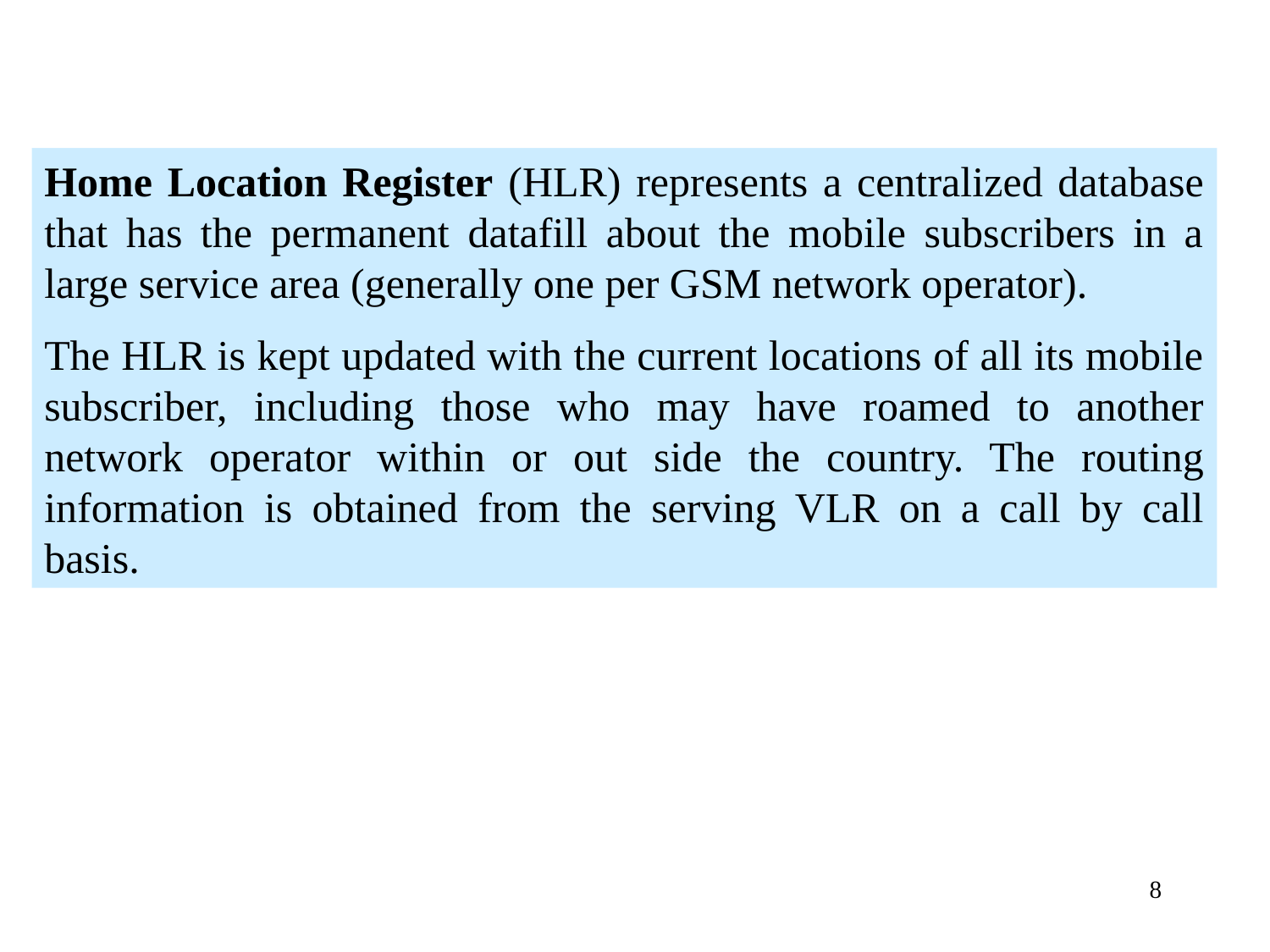

Home Location Register (HLR) represents a centralized database that has the permanent datafill about the mobile subscribers in a large service area (generally one per GSM network operator).
The HLR is kept updated with the current locations of all its mobile subscriber, including those who may have roamed to another network operator within or out side the country. The routing information is obtained from the serving VLR on a call by call basis.
8